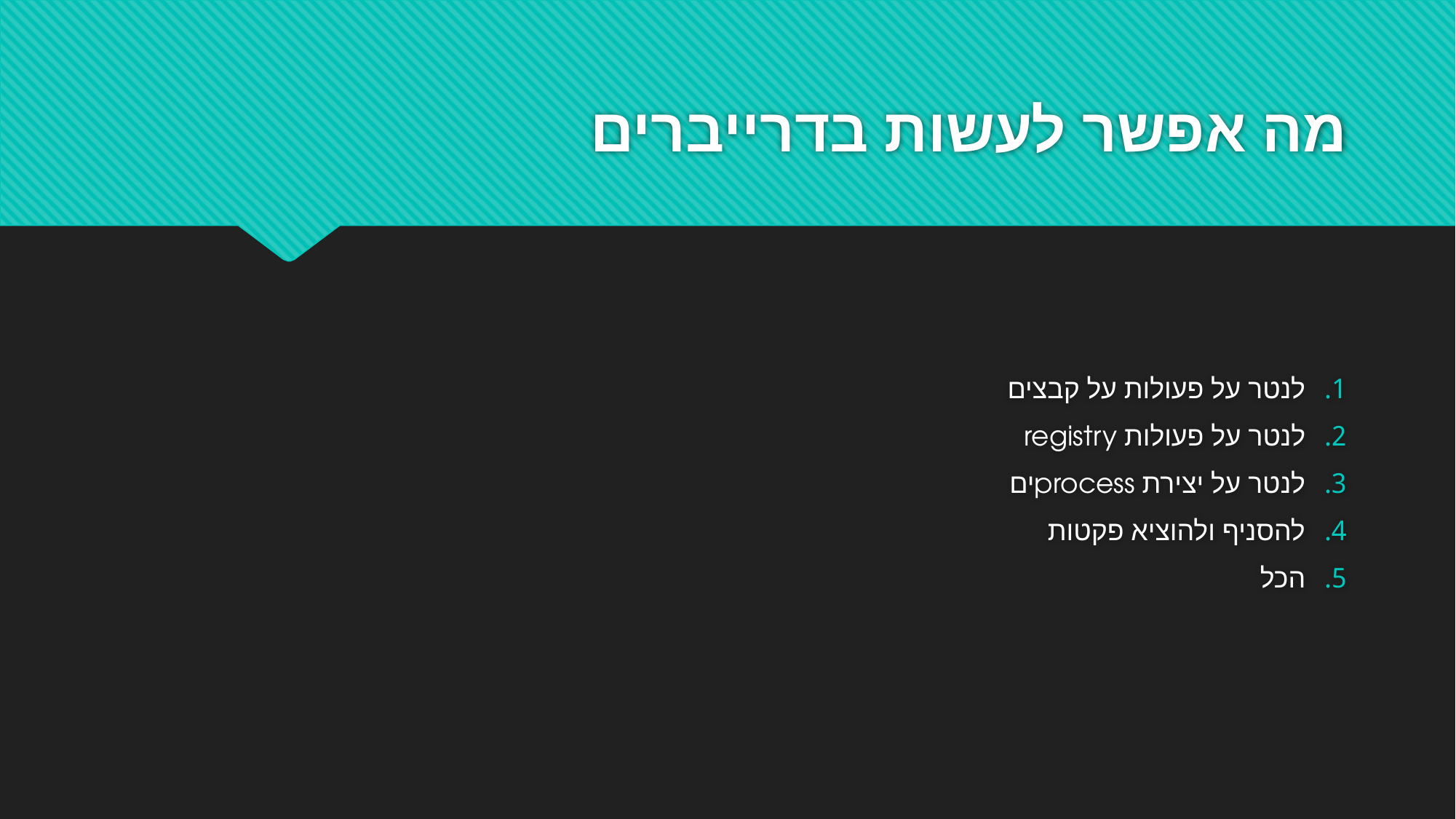

# מה אפשר לעשות בדרייברים
לנטר על פעולות על קבצים
לנטר על פעולות registry
לנטר על יצירת processים
להסניף ולהוציא פקטות
הכל